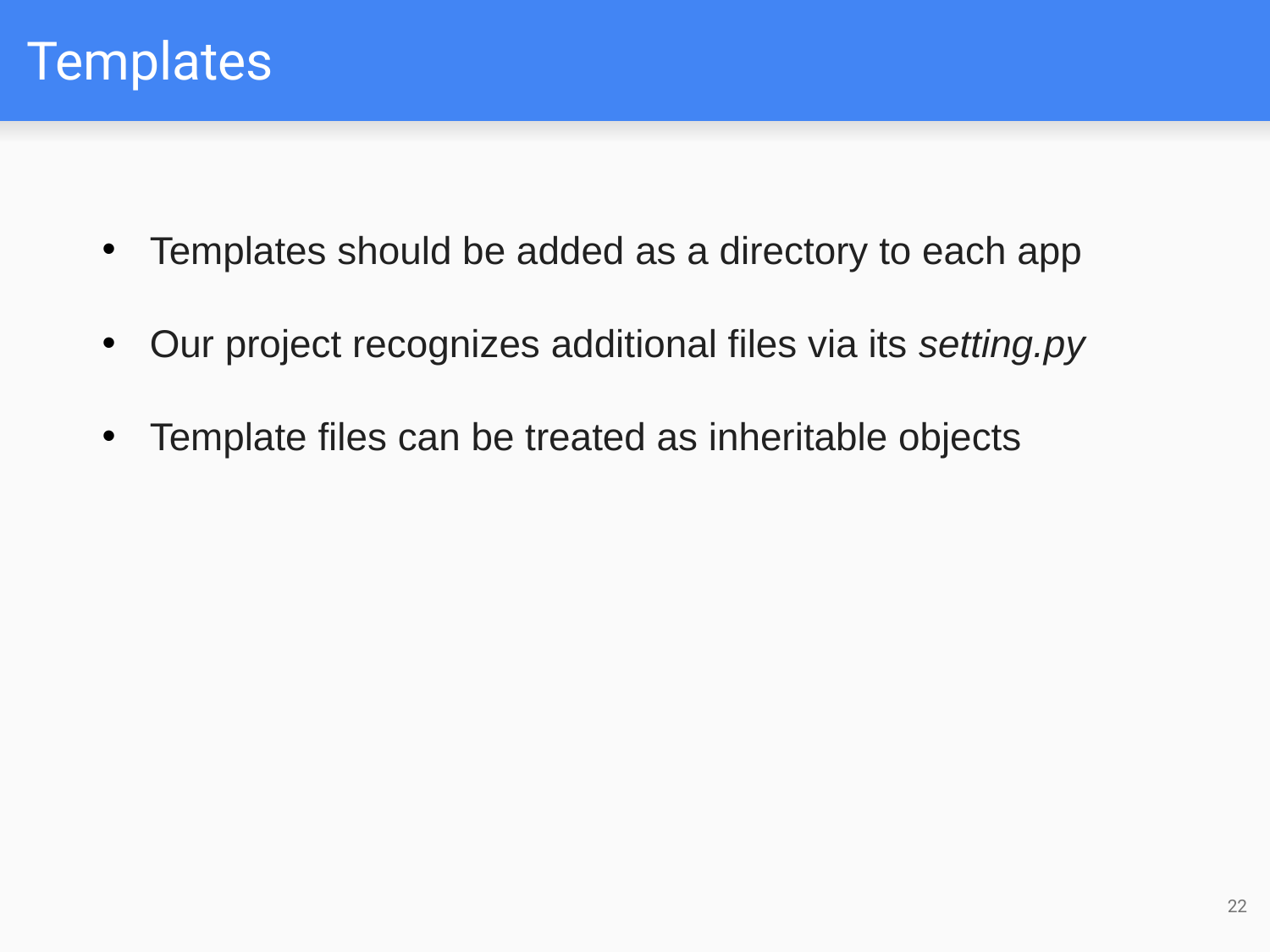

# Templates
Templates should be added as a directory to each app

Our project recognizes additional files via its setting.py

Template files can be treated as inheritable objects
22